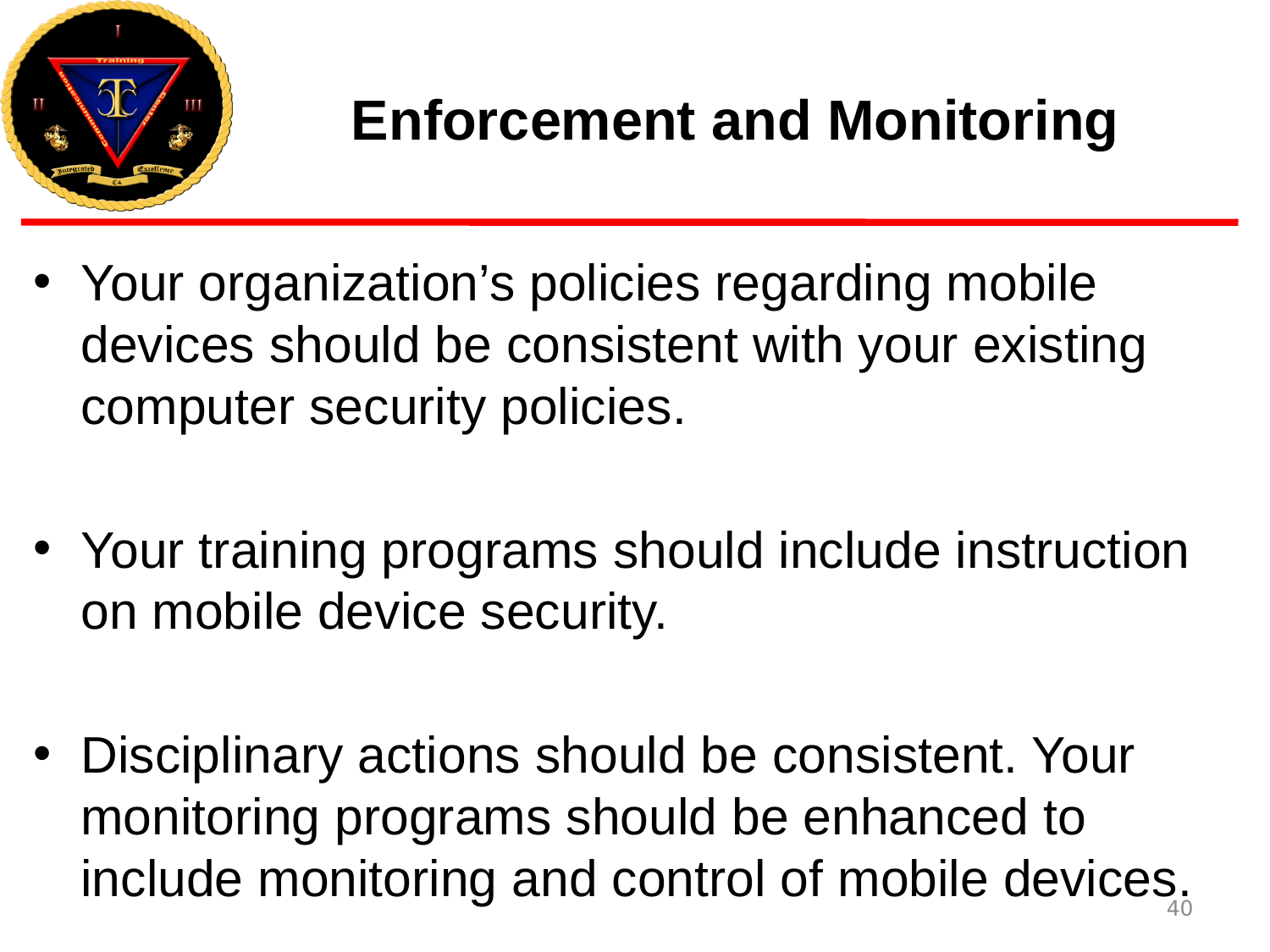

# Enforcement and Monitoring
Your organization’s policies regarding mobile devices should be consistent with your existing computer security policies.

Your training programs should include instruction on mobile device security.

Disciplinary actions should be consistent. Your monitoring programs should be enhanced to include monitoring and control of mobile devices.
40